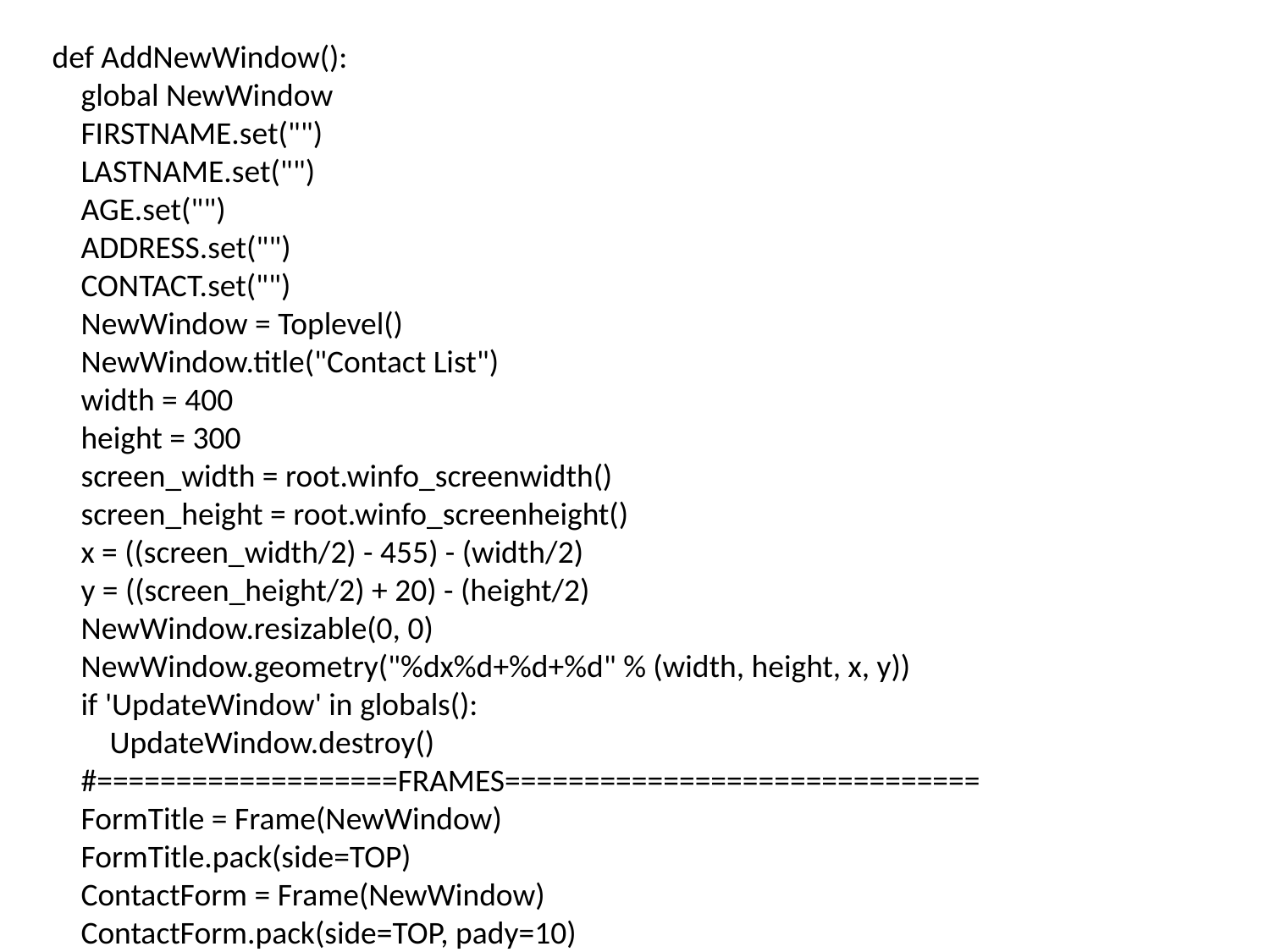

def AddNewWindow():
    global NewWindow
    FIRSTNAME.set("")
    LASTNAME.set("")
    AGE.set("")
    ADDRESS.set("")
    CONTACT.set("")
    NewWindow = Toplevel()
    NewWindow.title("Contact List")
    width = 400
    height = 300
    screen_width = root.winfo_screenwidth()
    screen_height = root.winfo_screenheight()
    x = ((screen_width/2) - 455) - (width/2)
    y = ((screen_height/2) + 20) - (height/2)
    NewWindow.resizable(0, 0)
    NewWindow.geometry("%dx%d+%d+%d" % (width, height, x, y))
    if 'UpdateWindow' in globals():
        UpdateWindow.destroy()
    #===================FRAMES==============================
    FormTitle = Frame(NewWindow)
    FormTitle.pack(side=TOP)
    ContactForm = Frame(NewWindow)
    ContactForm.pack(side=TOP, pady=10)
    RadioGroup = Frame(ContactForm)